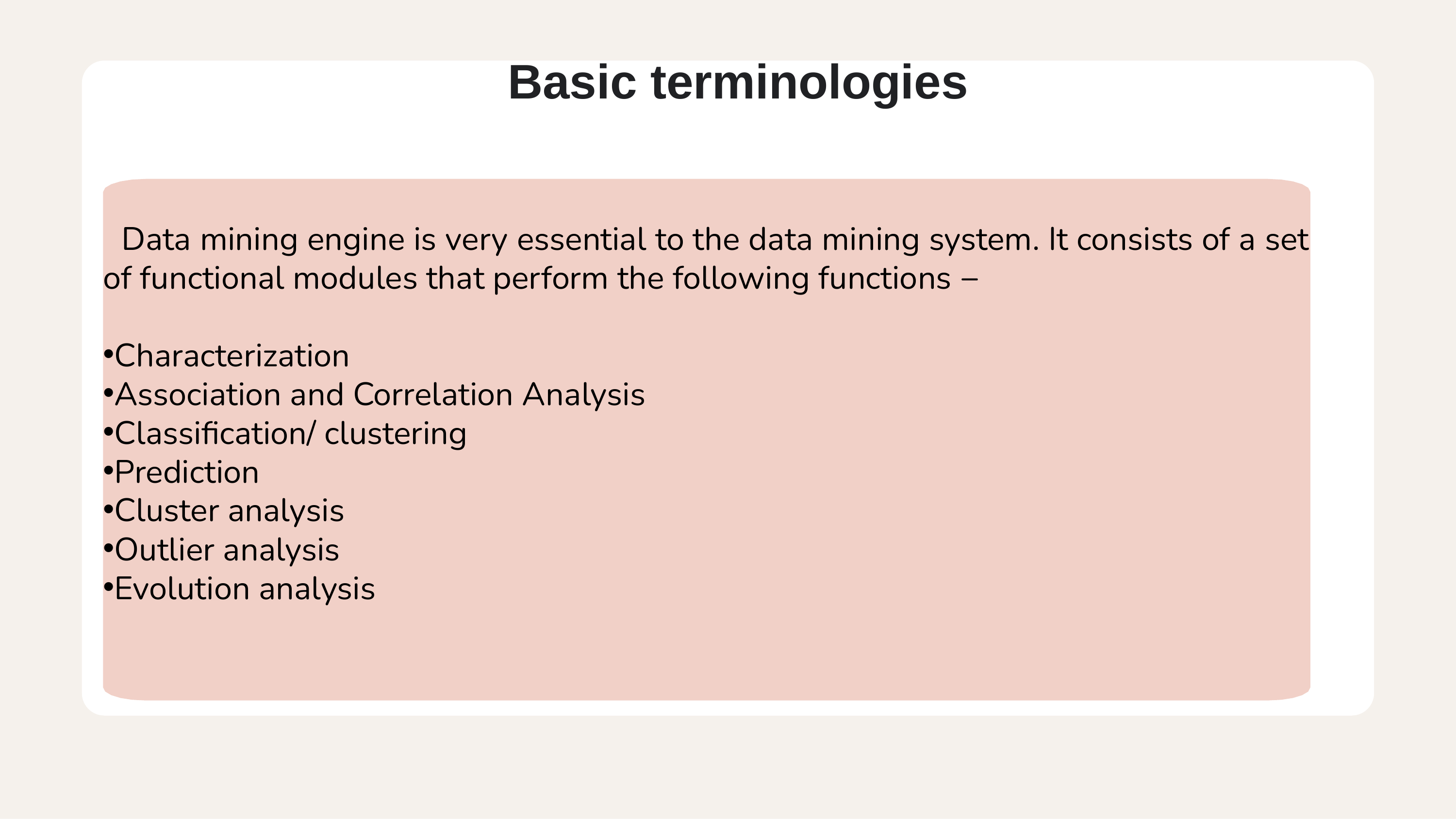

# Basic terminologies

  Data mining engine is very essential to the data mining system. It consists of a set of functional modules that perform the following functions −

Characterization
Association and Correlation Analysis
Classification/ clustering
Prediction
Cluster analysis
Outlier analysis
Evolution analysis